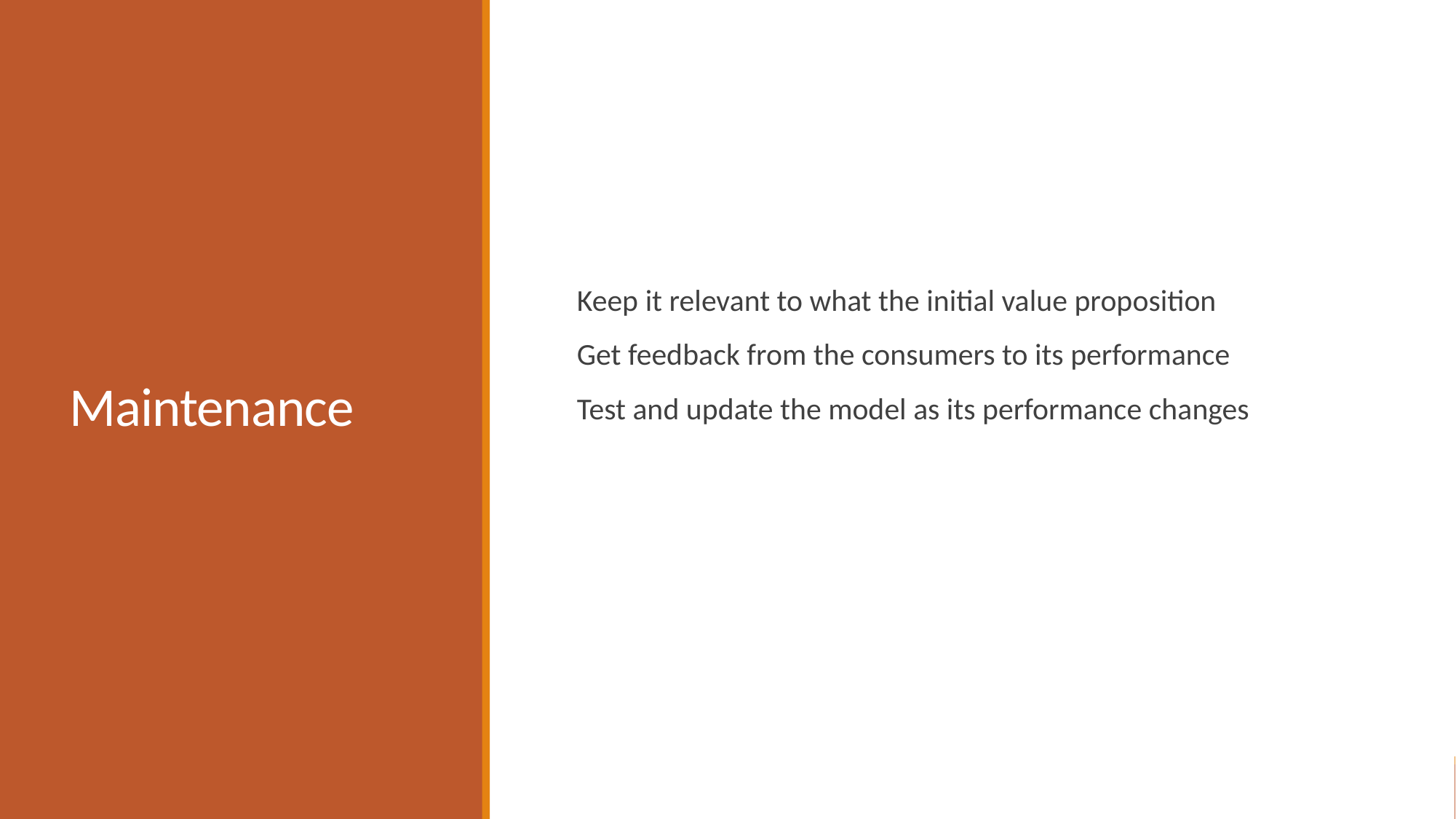

# Maintenance
Keep it relevant to what the initial value proposition
Get feedback from the consumers to its performance
Test and update the model as its performance changes